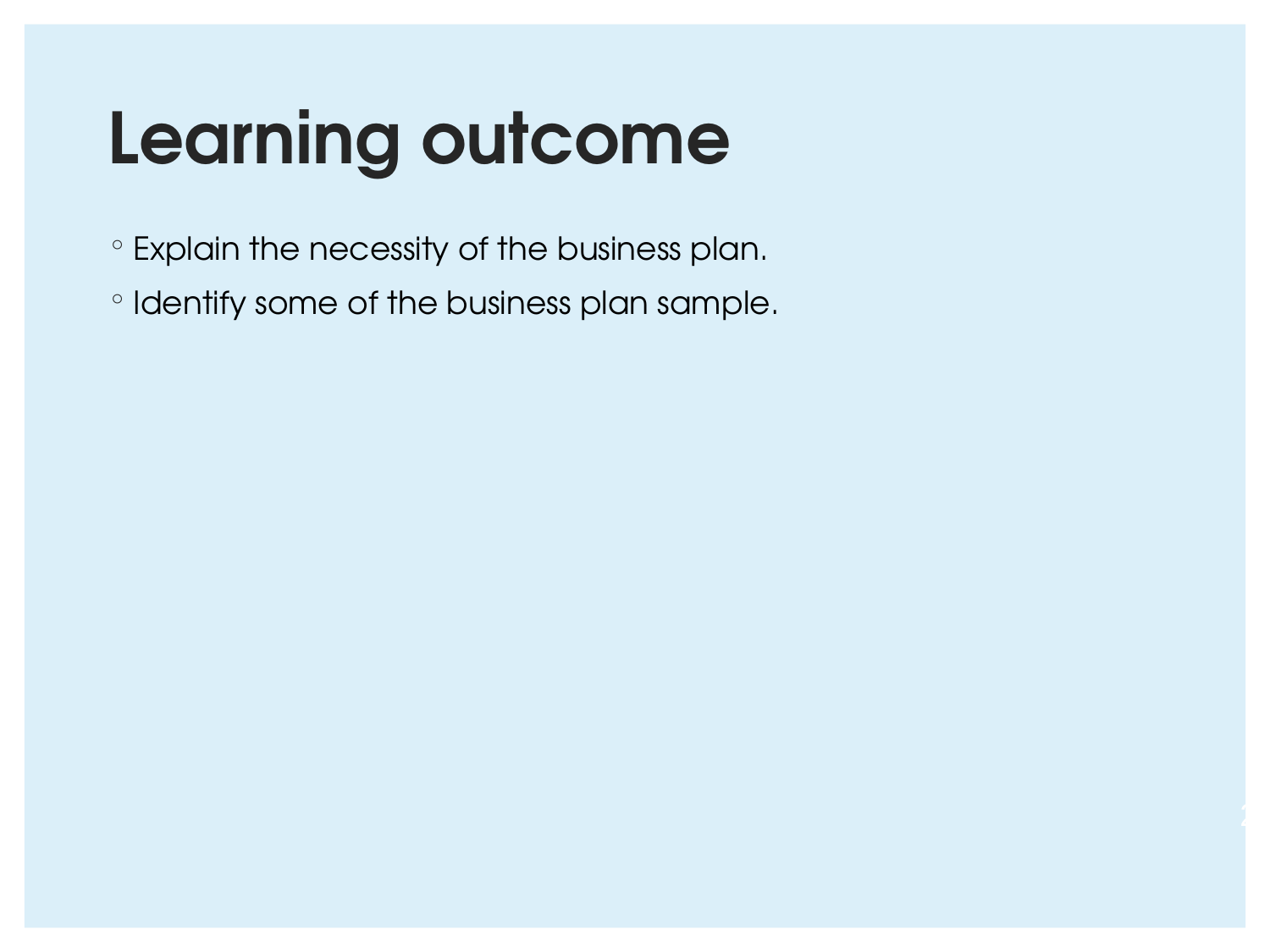

# Learning outcome
Explain the necessity of the business plan.
Identify some of the business plan sample.
2